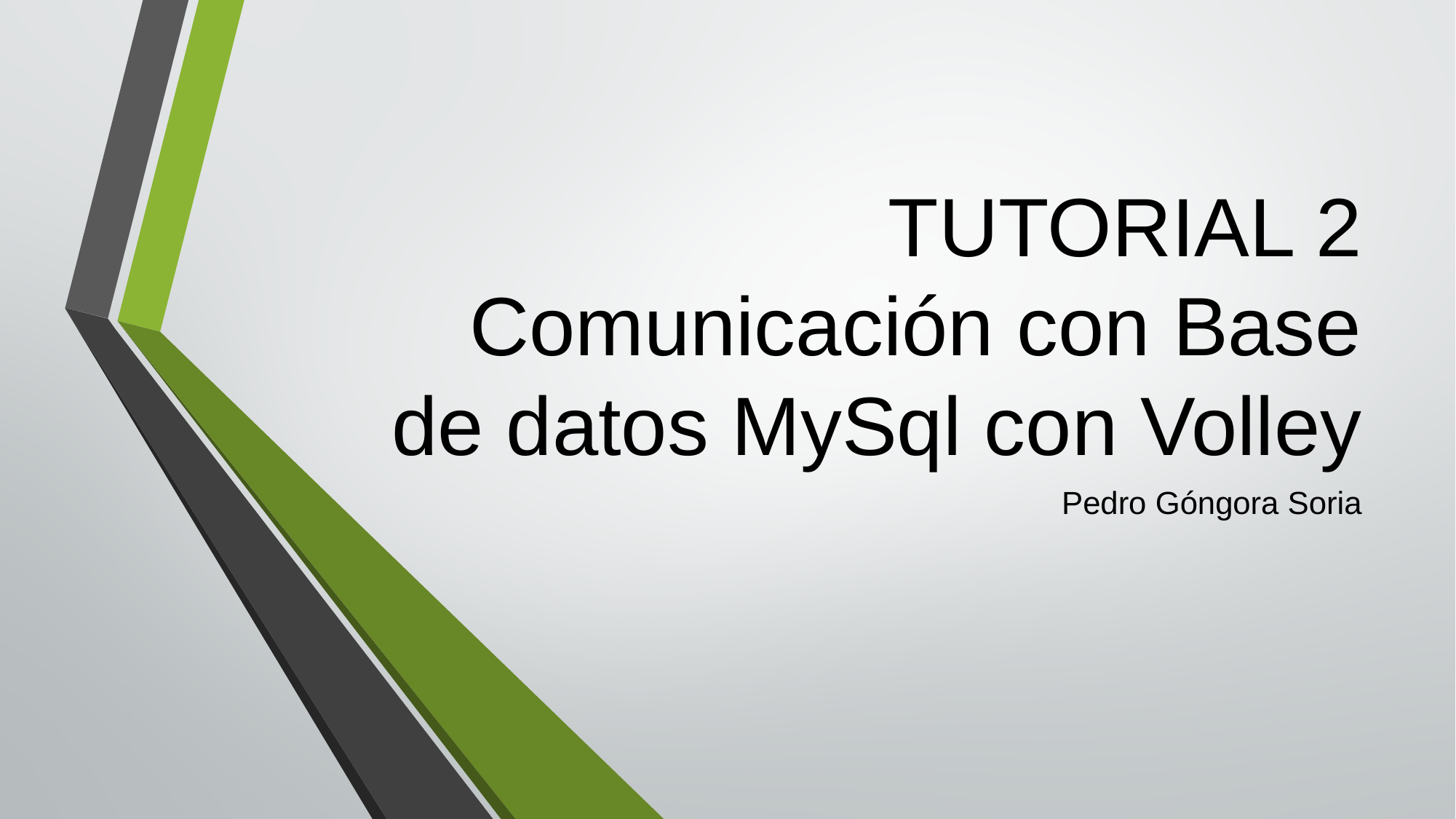

# TUTORIAL 2 Comunicación con Base de datos MySql con Volley
Pedro Góngora Soria